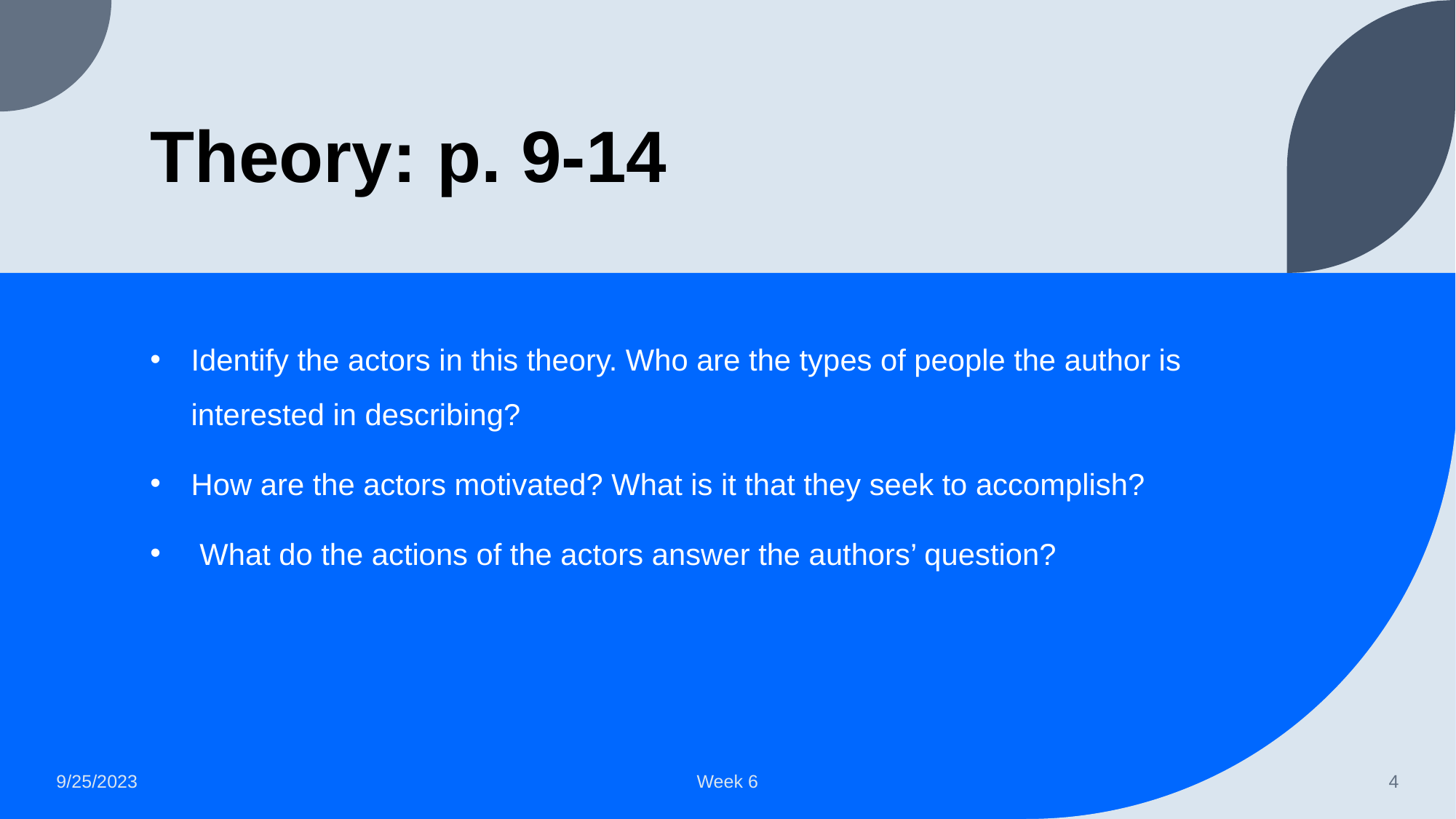

# Theory: p. 9-14
Identify the actors in this theory. Who are the types of people the author is interested in describing?
How are the actors motivated? What is it that they seek to accomplish?
 What do the actions of the actors answer the authors’ question?
9/25/2023
Week 6
4